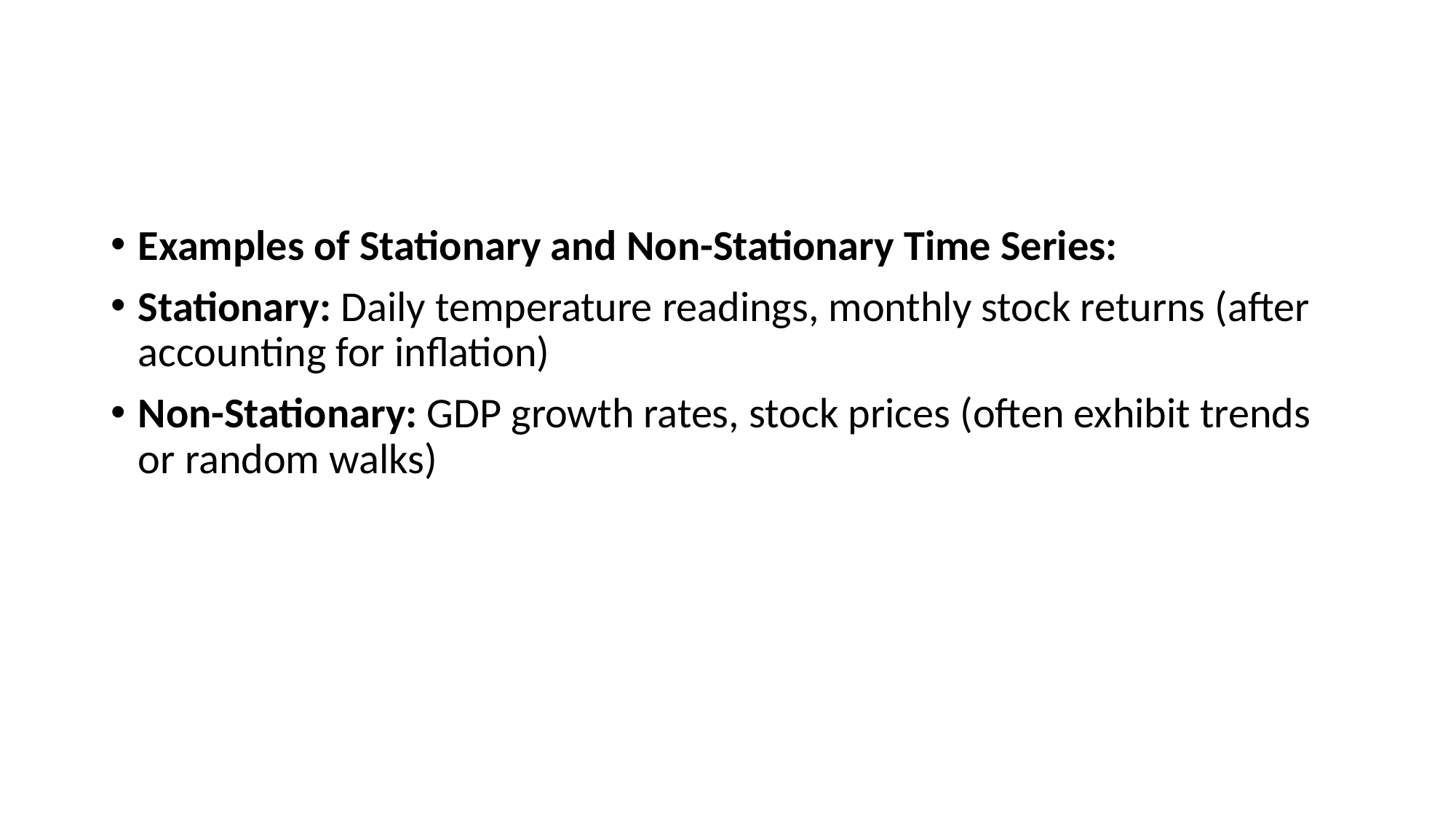

#
Examples of Stationary and Non-Stationary Time Series:
Stationary: Daily temperature readings, monthly stock returns (after accounting for inflation)
Non-Stationary: GDP growth rates, stock prices (often exhibit trends or random walks)